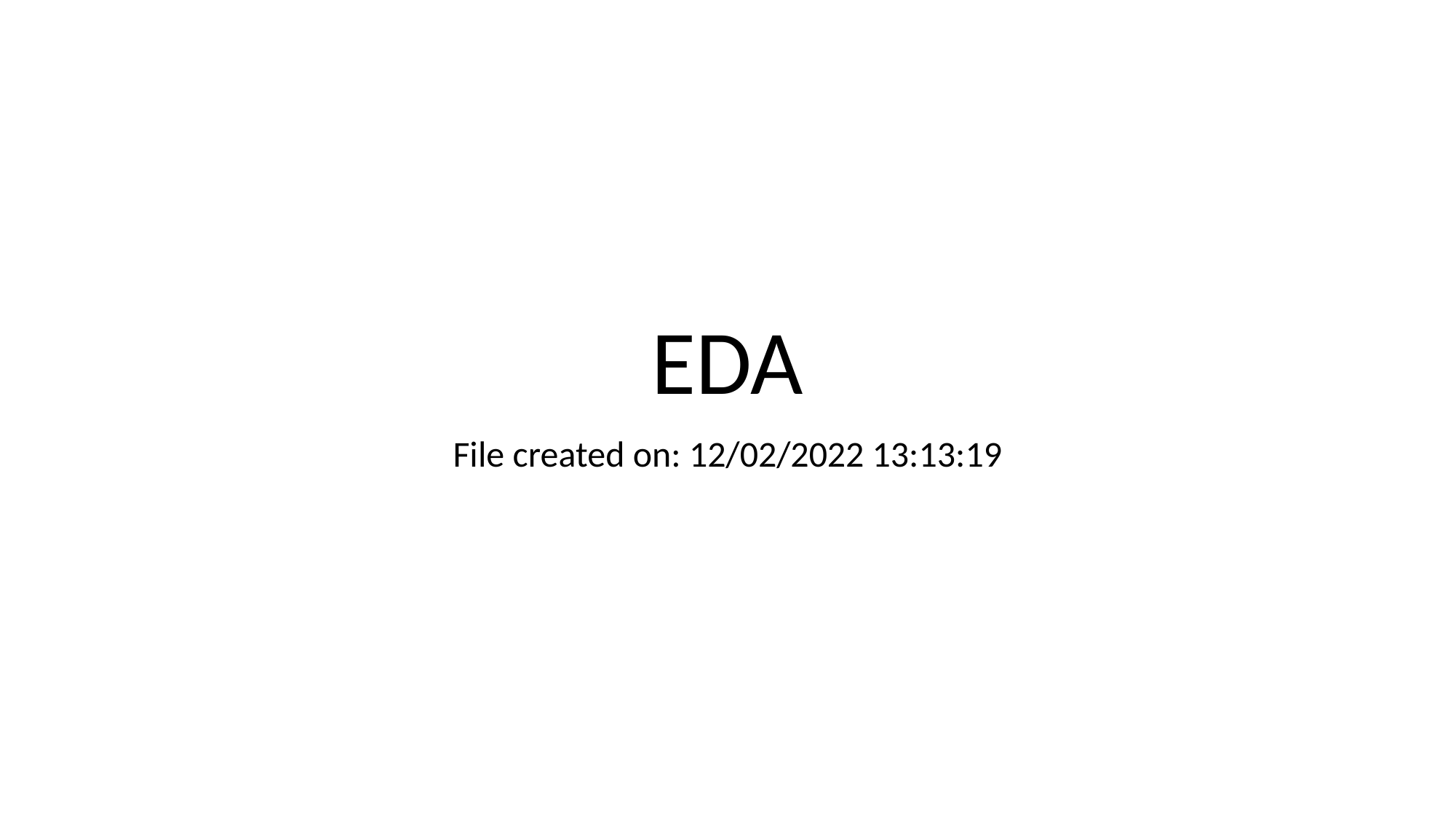

# EDA
File created on: 12/02/2022 13:13:19